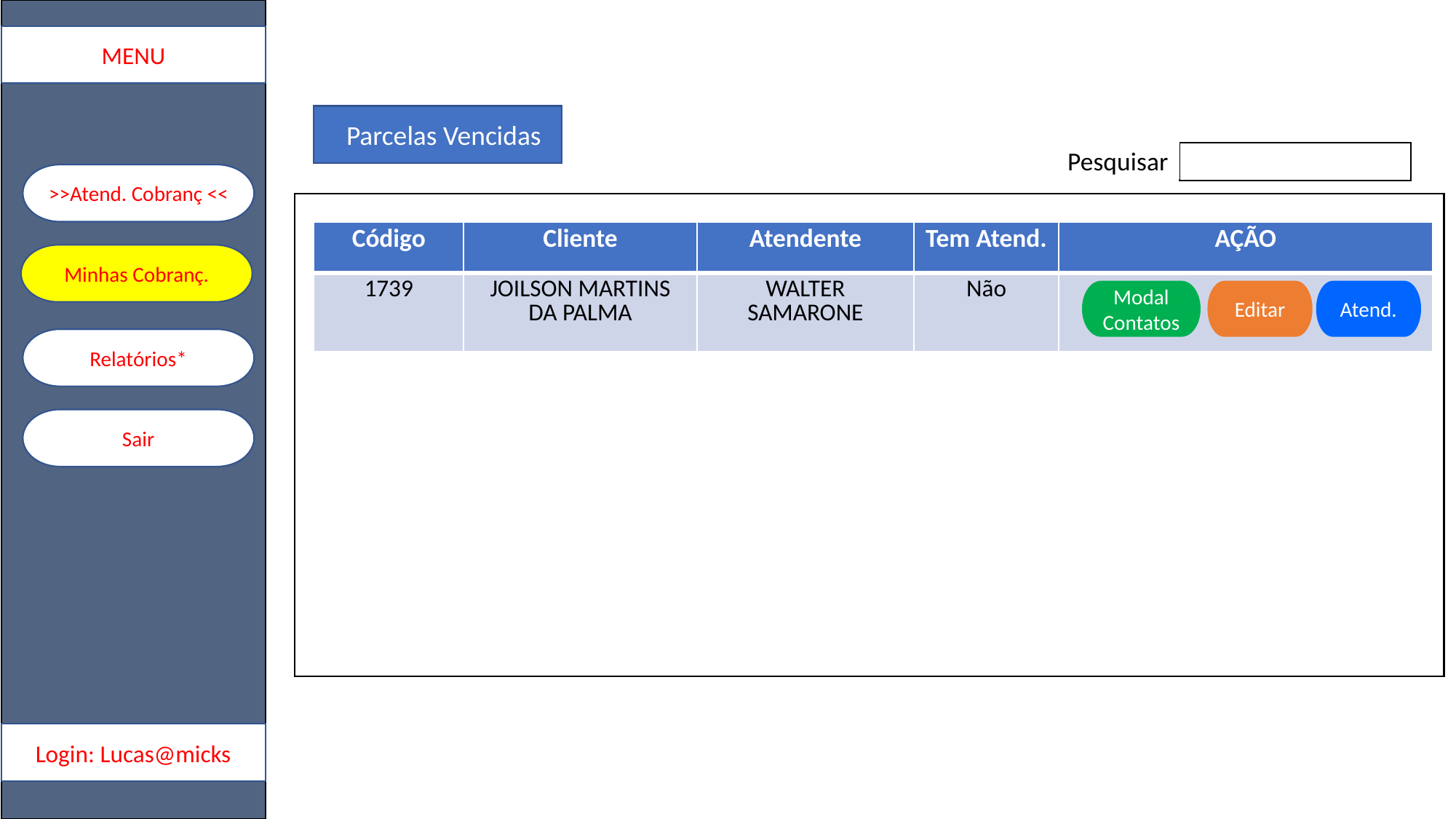

MENU
  Parcelas Vencidas
Pesquisar

>>Atend. Cobranç <<

| Código | Cliente | Atendente | Tem Atend. | AÇÃO |
| --- | --- | --- | --- | --- |
| 1739 | JOILSON MARTINS DA PALMA | WALTER SAMARONE | Não |  |
Minhas Cobranç.
Modal Contatos
Editar
Atend.
Relatórios*
Sair
Login: Lucas@micks